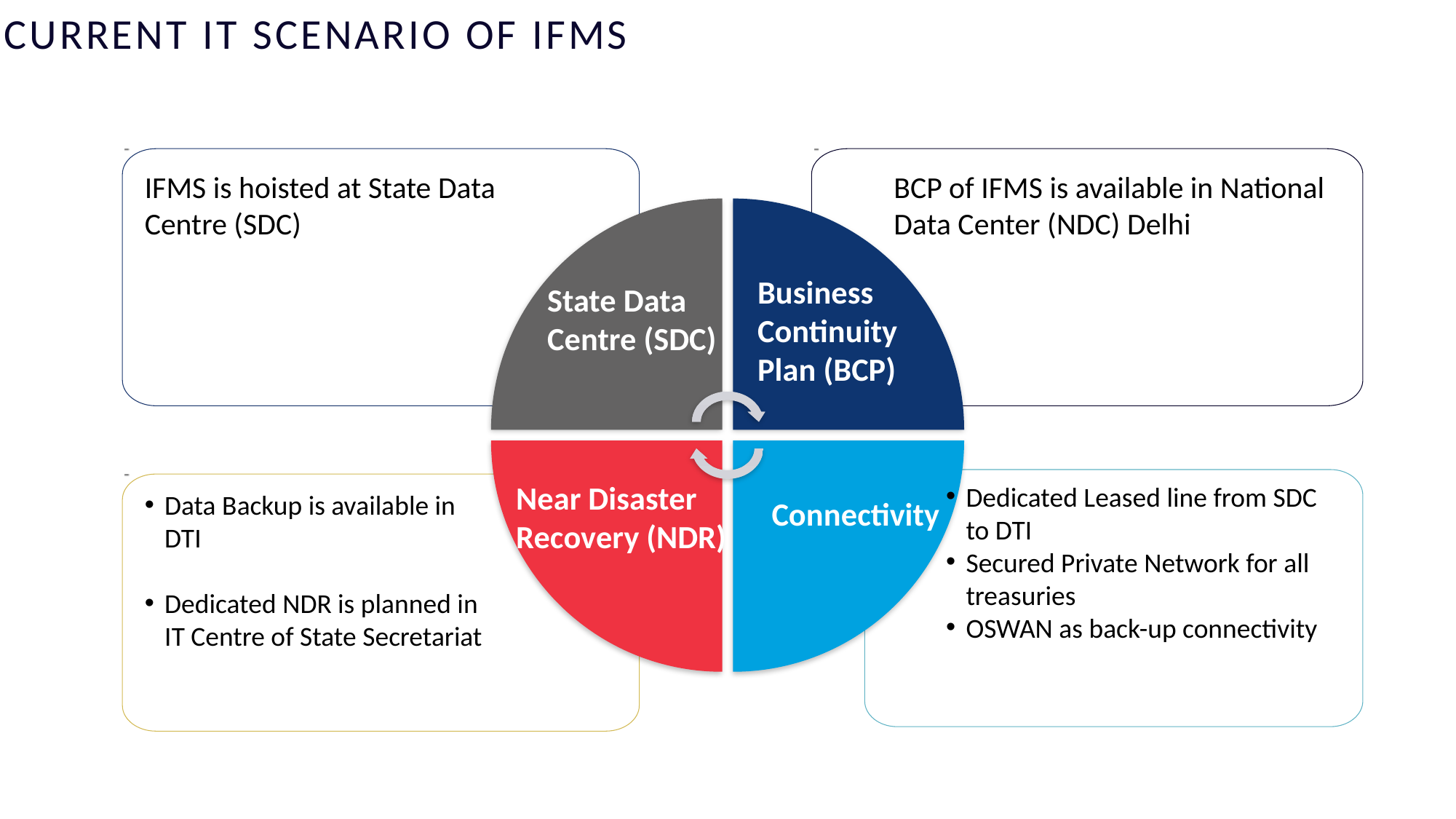

# Current IT Scenario of IFMS

IFMS is hoisted at State Data Centre (SDC)
BCP of IFMS is available in National Data Center (NDC) Delhi

Business
Continuity
Plan (BCP)
State Data
Centre (SDC)

Near Disaster
Recovery (NDR)
Dedicated Leased line from SDC to DTI
Secured Private Network for all treasuries
OSWAN as back-up connectivity

Data Backup is available in DTI

Dedicated NDR is planned in IT Centre of State Secretariat

Connectivity